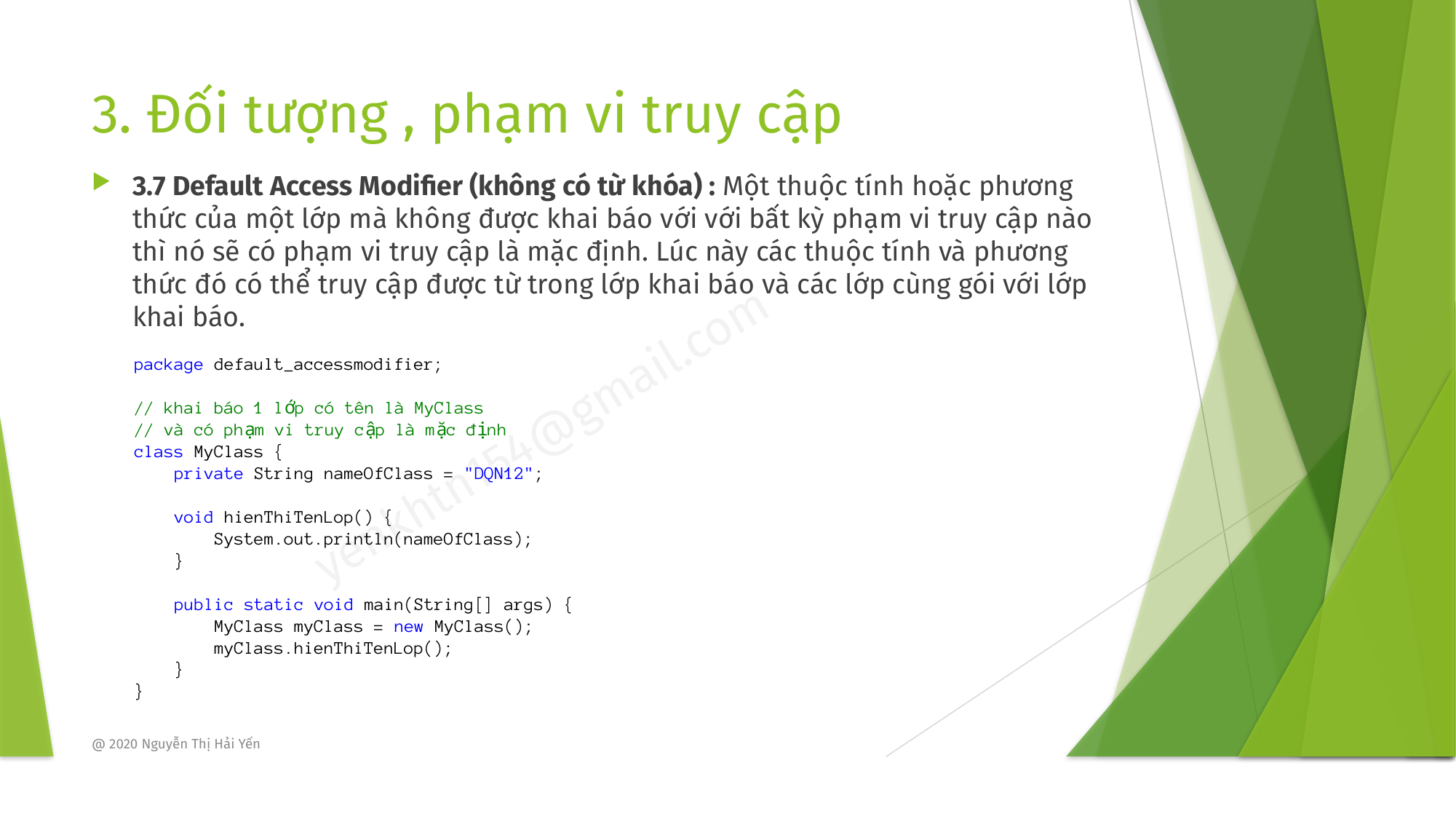

# 3. Đối tượng , phạm vi truy cập
3.7 Default Access Modifier (không có từ khóa) : Một thuộc tính hoặc phương thức của một lớp mà không được khai báo với với bất kỳ phạm vi truy cập nào thì nó sẽ có phạm vi truy cập là mặc định. Lúc này các thuộc tính và phương thức đó có thể truy cập được từ trong lớp khai báo và các lớp cùng gói với lớp khai báo.

package default_accessmodifier;

// khai báo 1 lớp có tên là MyClass
// và có phạm vi truy cập là mặc định
class MyClass {
    private String nameOfClass = "DQN12";

    void hienThiTenLop() {
        System.out.println(nameOfClass);
    }

    public static void main(String[] args) {
        MyClass myClass = new MyClass();
        myClass.hienThiTenLop();
    }
}
@ 2020 Nguyễn Thị Hải Yến